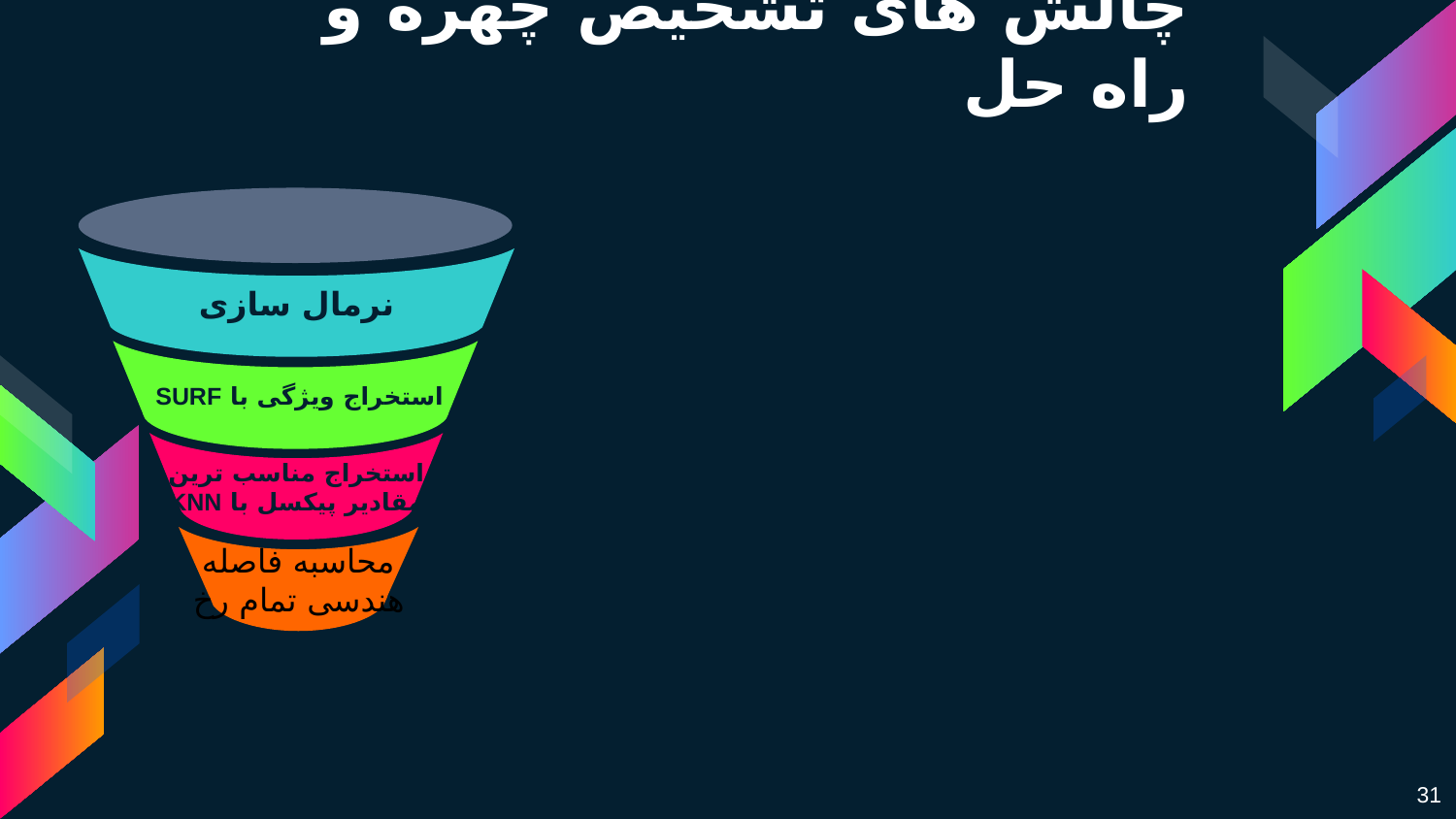

چالش های تشخیص چهره و راه حل

نرمال سازی
استخراج ویژگی با SURF
استخراج مناسب ترین مقادیر پیکسل با KNN
محاسبه فاصله هندسی تمام رخ
31